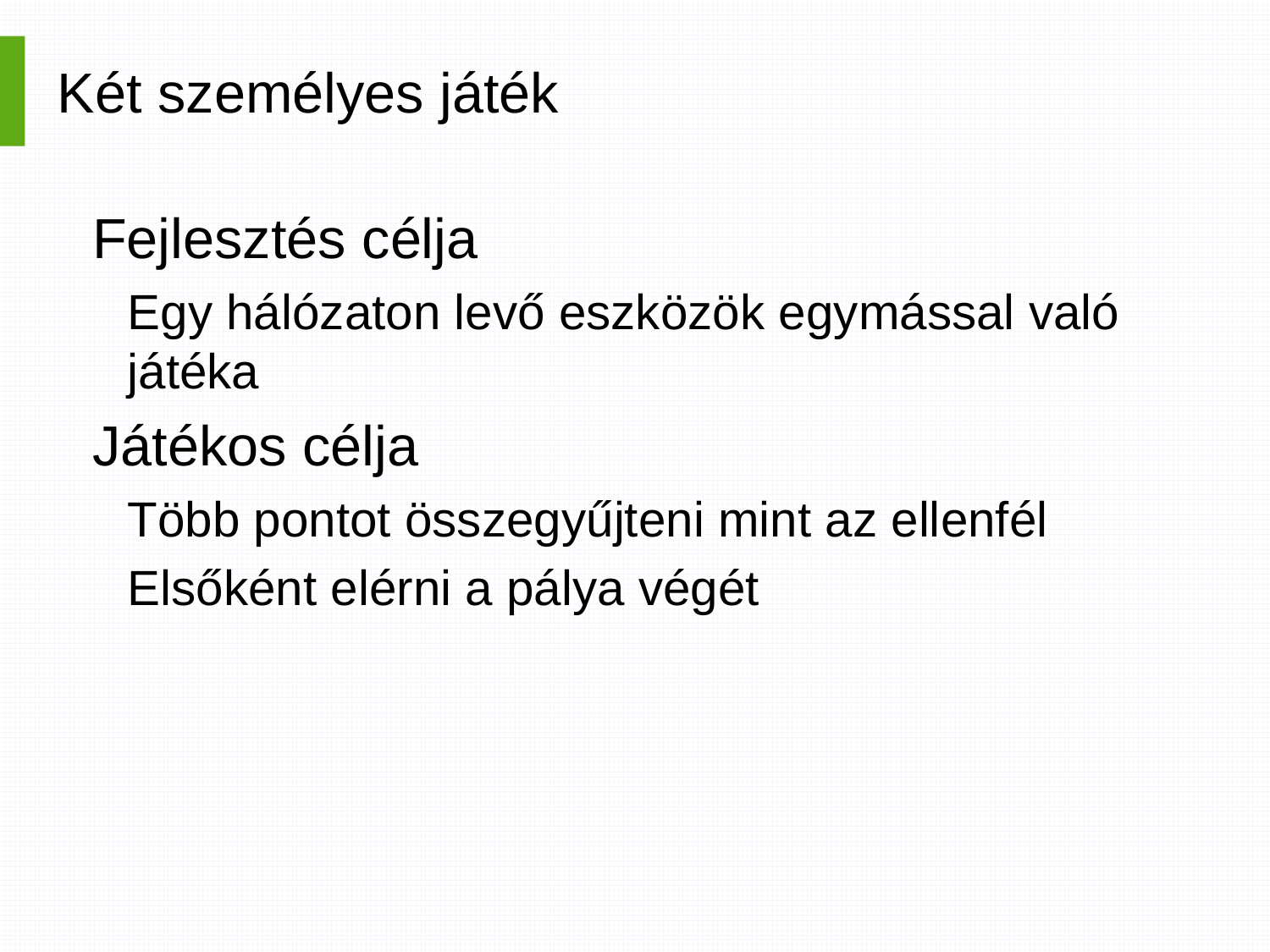

# Két személyes játék
Fejlesztés célja
Egy hálózaton levő eszközök egymással való játéka
Játékos célja
Több pontot összegyűjteni mint az ellenfél
Elsőként elérni a pálya végét